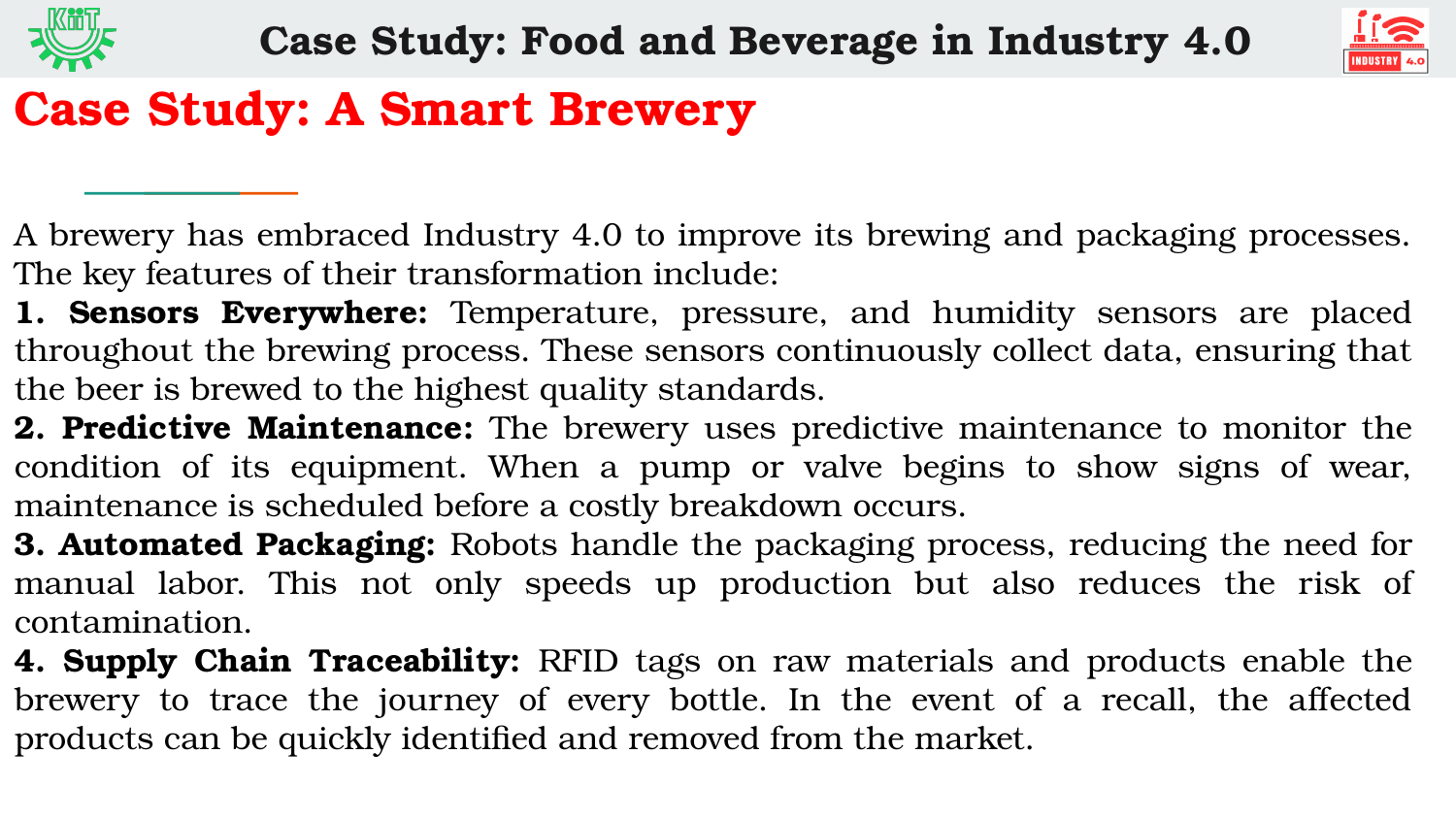

# Case Study: Food and Beverage in Industry 4.0
Case Study: A Smart Brewery

A brewery has embraced Industry 4.0 to improve its brewing and packaging processes. The key features of their transformation include:
1. Sensors Everywhere: Temperature, pressure, and humidity sensors are placed throughout the brewing process. These sensors continuously collect data, ensuring that the beer is brewed to the highest quality standards.
2. Predictive Maintenance: The brewery uses predictive maintenance to monitor the condition of its equipment. When a pump or valve begins to show signs of wear, maintenance is scheduled before a costly breakdown occurs.
3. Automated Packaging: Robots handle the packaging process, reducing the need for manual labor. This not only speeds up production but also reduces the risk of contamination.
4. Supply Chain Traceability: RFID tags on raw materials and products enable the brewery to trace the journey of every bottle. In the event of a recall, the affected products can be quickly identified and removed from the market.